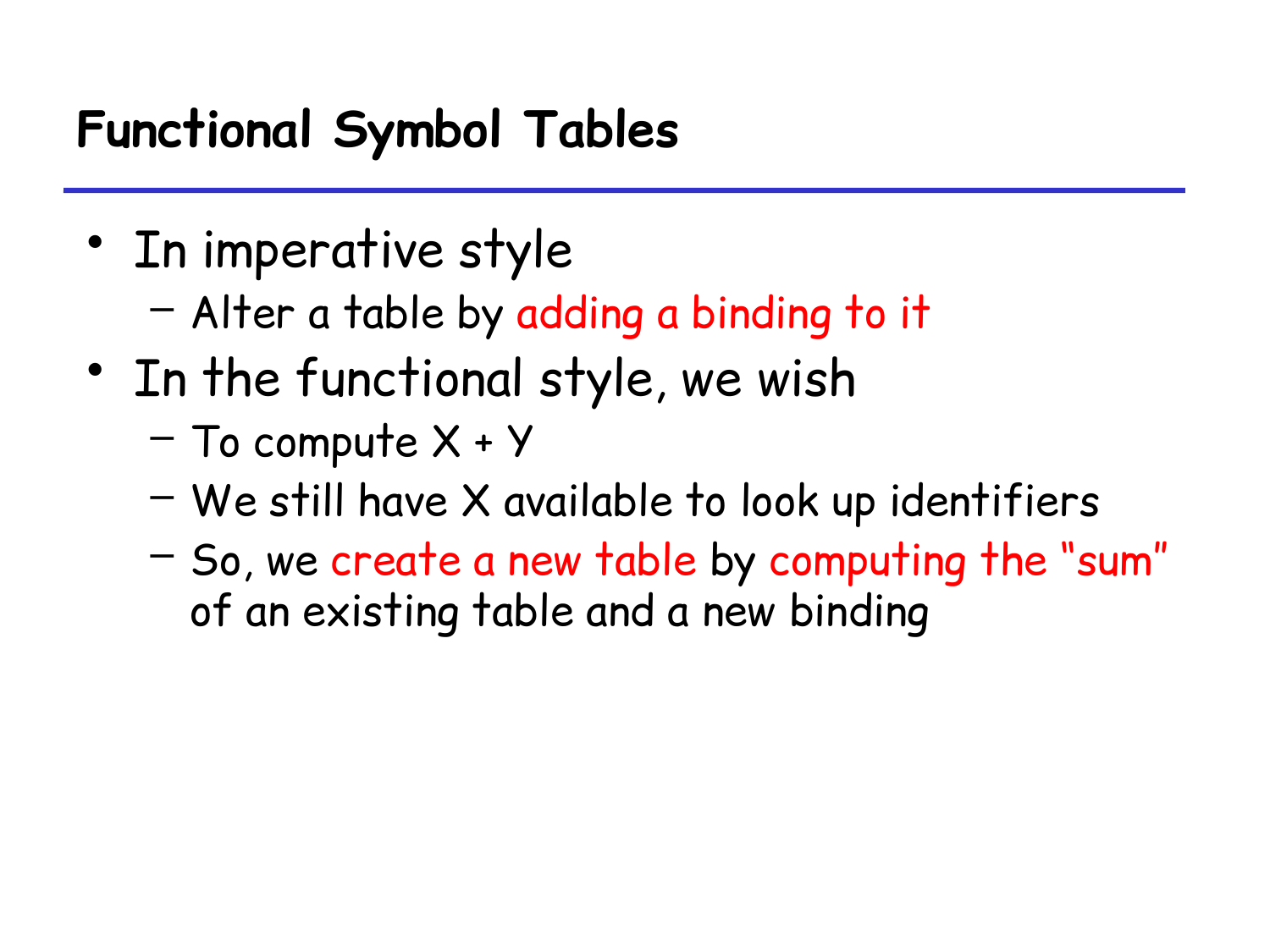

# Functional Symbol Tables
In imperative style
Alter a table by adding a binding to it
In the functional style, we wish
To compute X + Y
We still have X available to look up identifiers
So, we create a new table by computing the “sum” of an existing table and a new binding

34